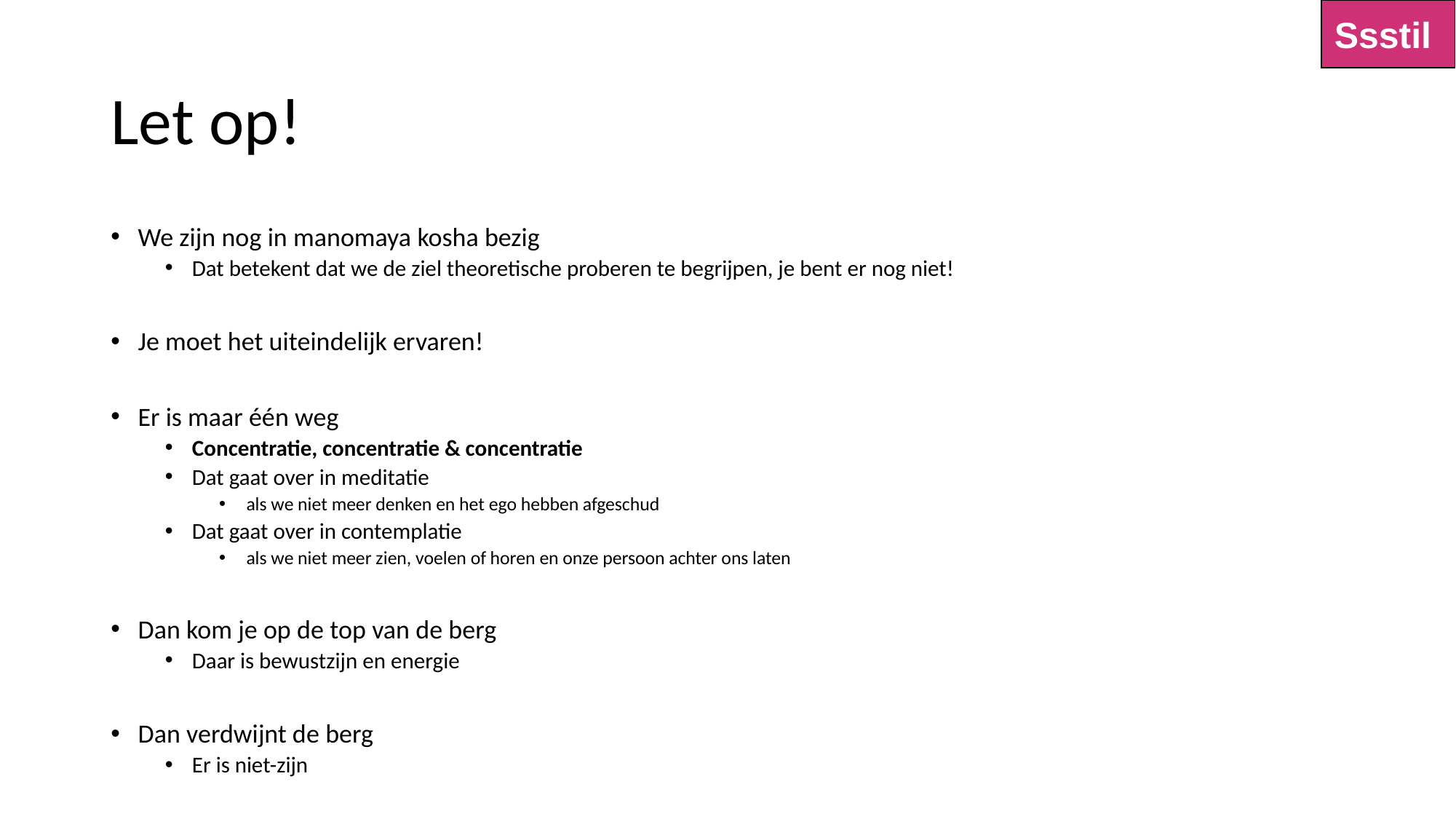

Ssstil
# Let op!
We zijn nog in manomaya kosha bezig
Dat betekent dat we de ziel theoretische proberen te begrijpen, je bent er nog niet!

Je moet het uiteindelijk ervaren!

Er is maar één weg
Concentratie, concentratie & concentratie
Dat gaat over in meditatie
als we niet meer denken en het ego hebben afgeschud
Dat gaat over in contemplatie
als we niet meer zien, voelen of horen en onze persoon achter ons laten

Dan kom je op de top van de berg
Daar is bewustzijn en energie

Dan verdwijnt de berg
Er is niet-zijn